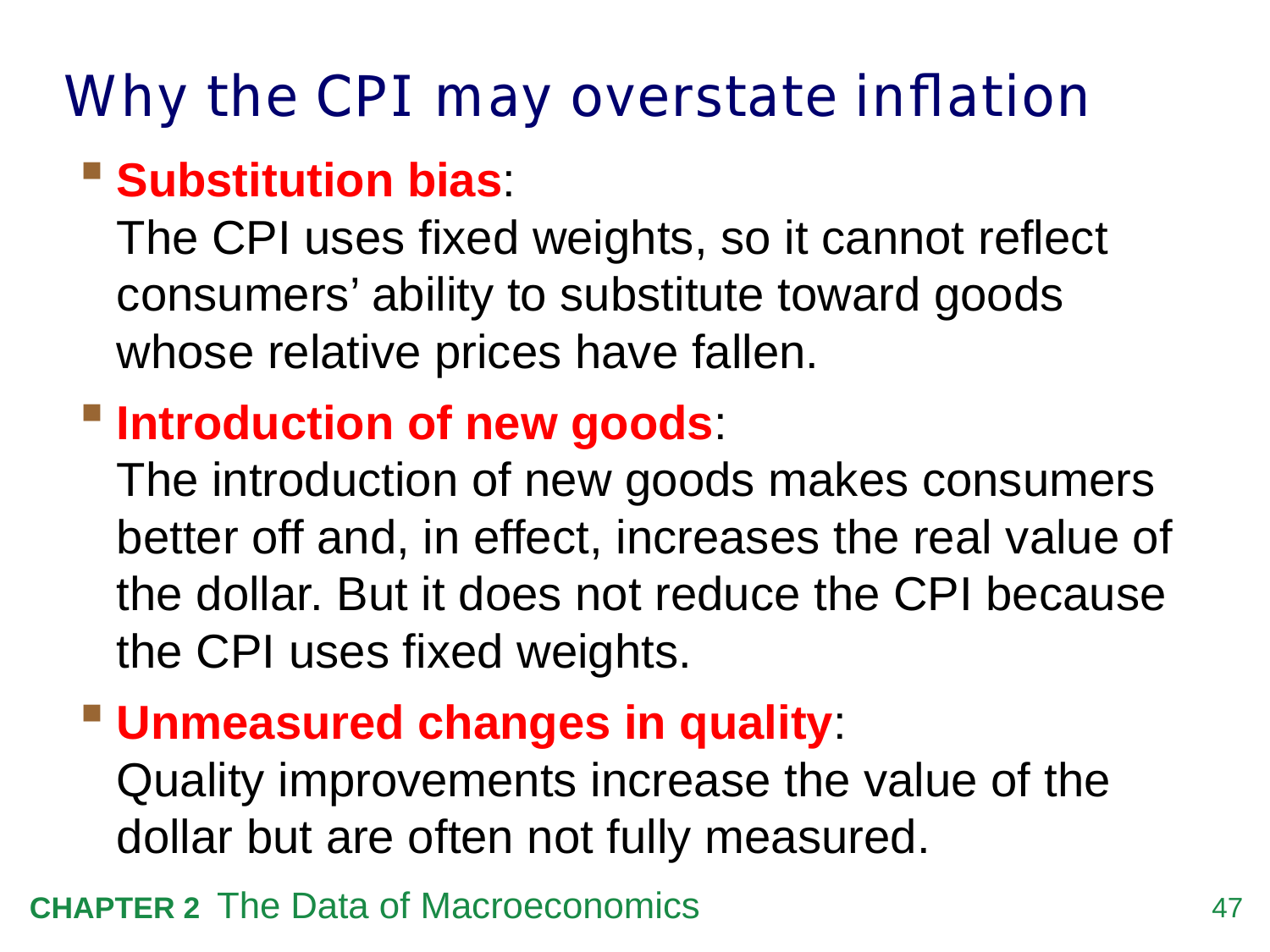

# Why the CPI may overstate inflation
Substitution bias:
The CPI uses fixed weights, so it cannot reflect consumers’ ability to substitute toward goods whose relative prices have fallen.
Introduction of new goods:
The introduction of new goods makes consumers better off and, in effect, increases the real value of the dollar. But it does not reduce the CPI because the CPI uses fixed weights.
Unmeasured changes in quality:
Quality improvements increase the value of the dollar but are often not fully measured.